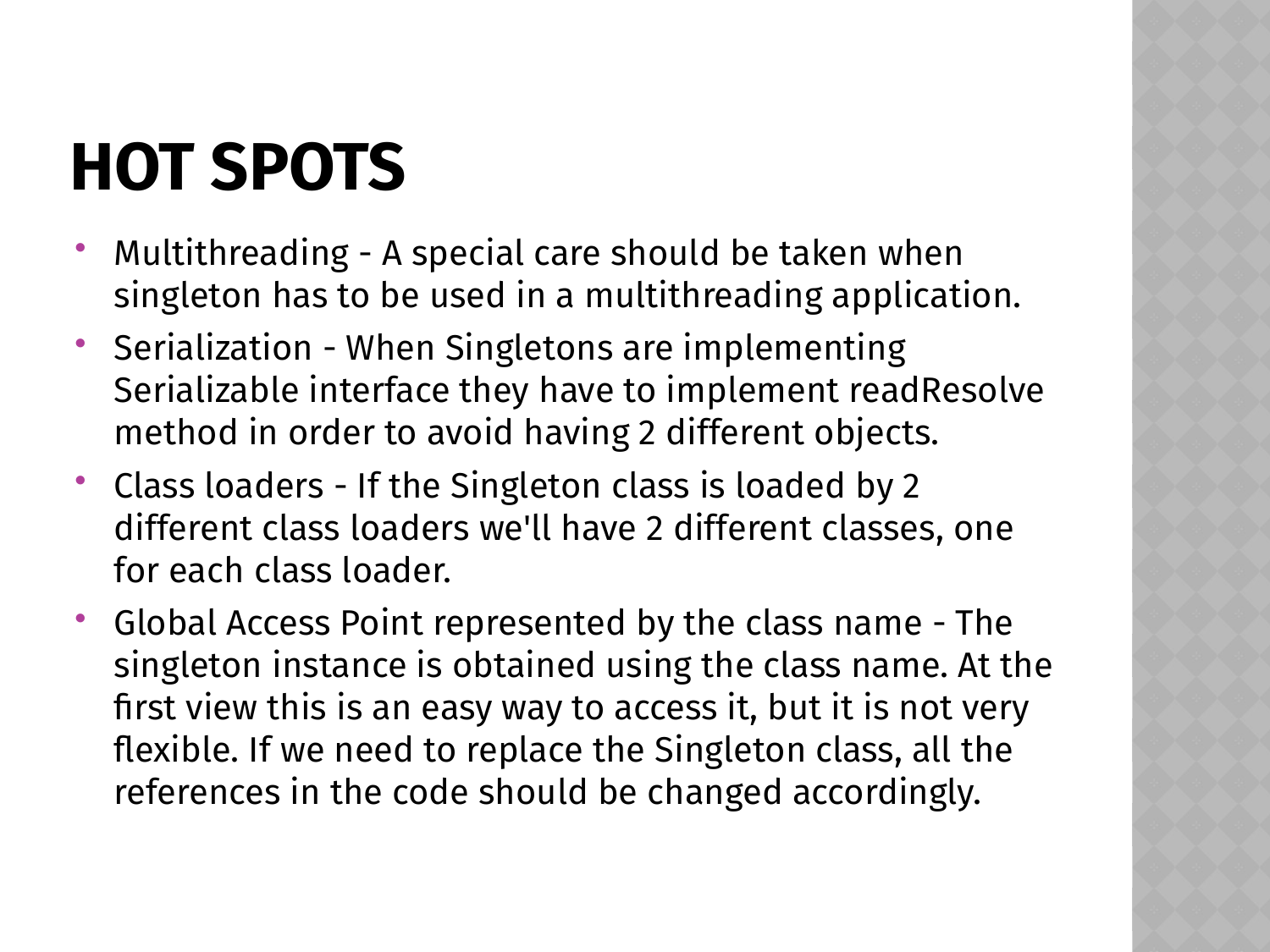

# Hot Spots
Multithreading - A special care should be taken when singleton has to be used in a multithreading application.
Serialization - When Singletons are implementing Serializable interface they have to implement readResolve method in order to avoid having 2 different objects.
Class loaders - If the Singleton class is loaded by 2 different class loaders we'll have 2 different classes, one for each class loader.
Global Access Point represented by the class name - The singleton instance is obtained using the class name. At the first view this is an easy way to access it, but it is not very flexible. If we need to replace the Singleton class, all the references in the code should be changed accordingly.